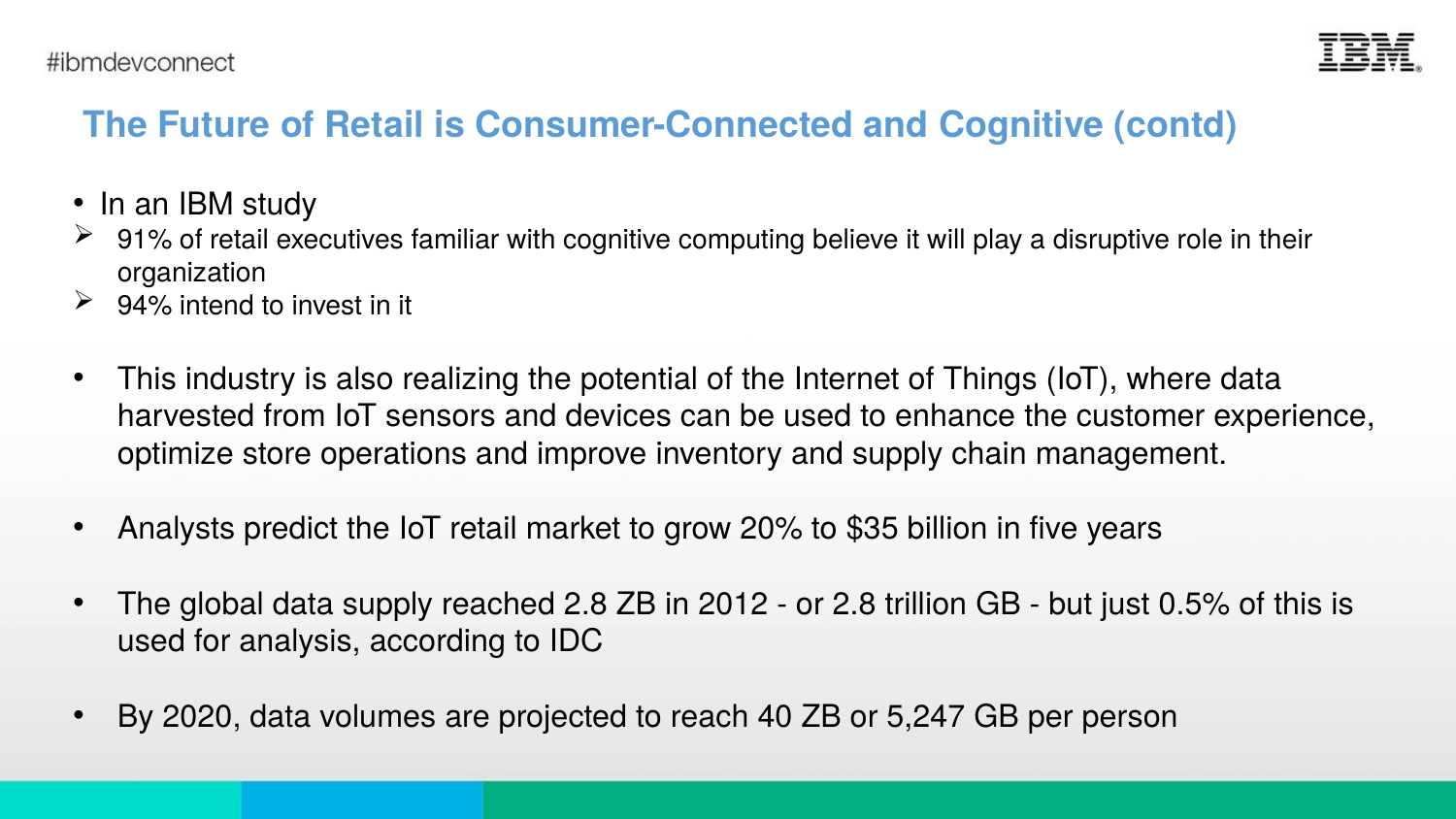

# The Future of Retail is Consumer-Connected and Cognitive (contd)
In an IBM study
91% of retail executives familiar with cognitive computing believe it will play a disruptive role in their organization
94% intend to invest in it

This industry is also realizing the potential of the Internet of Things (IoT), where data harvested from IoT sensors and devices can be used to enhance the customer experience, optimize store operations and improve inventory and supply chain management.

Analysts predict the IoT retail market to grow 20% to $35 billion in five years

The global data supply reached 2.8 ZB in 2012 - or 2.8 trillion GB - but just 0.5% of this is used for analysis, according to IDC

By 2020, data volumes are projected to reach 40 ZB or 5,247 GB per person